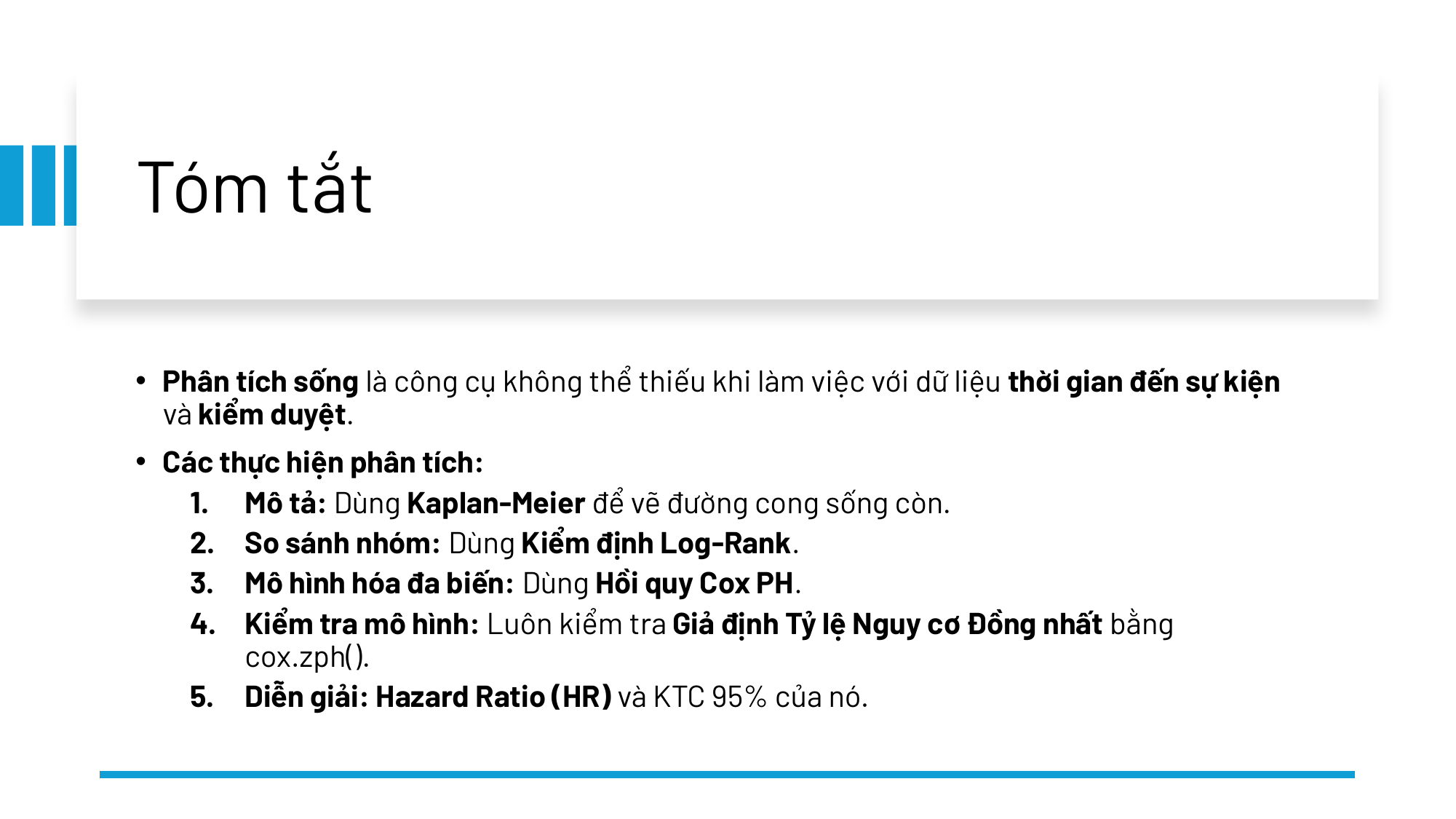

# Tóm tắt

Phân tích sống là công cụ không thể thiếu khi làm việc với dữ liệu thời gian đến sự kiện và kiểm duyệt.
Các thực hiện phân tích:
Mô tả: Dùng Kaplan-Meier để vẽ đường cong sống còn.
So sánh nhóm: Dùng Kiểm định Log-Rank.
Mô hình hóa đa biến: Dùng Hồi quy Cox PH.
Kiểm tra mô hình: Luôn kiểm tra Giả định Tỷ lệ Nguy cơ Đồng nhất bằng cox.zph().
Diễn giải: Hazard Ratio (HR) và KTC 95% của nó.